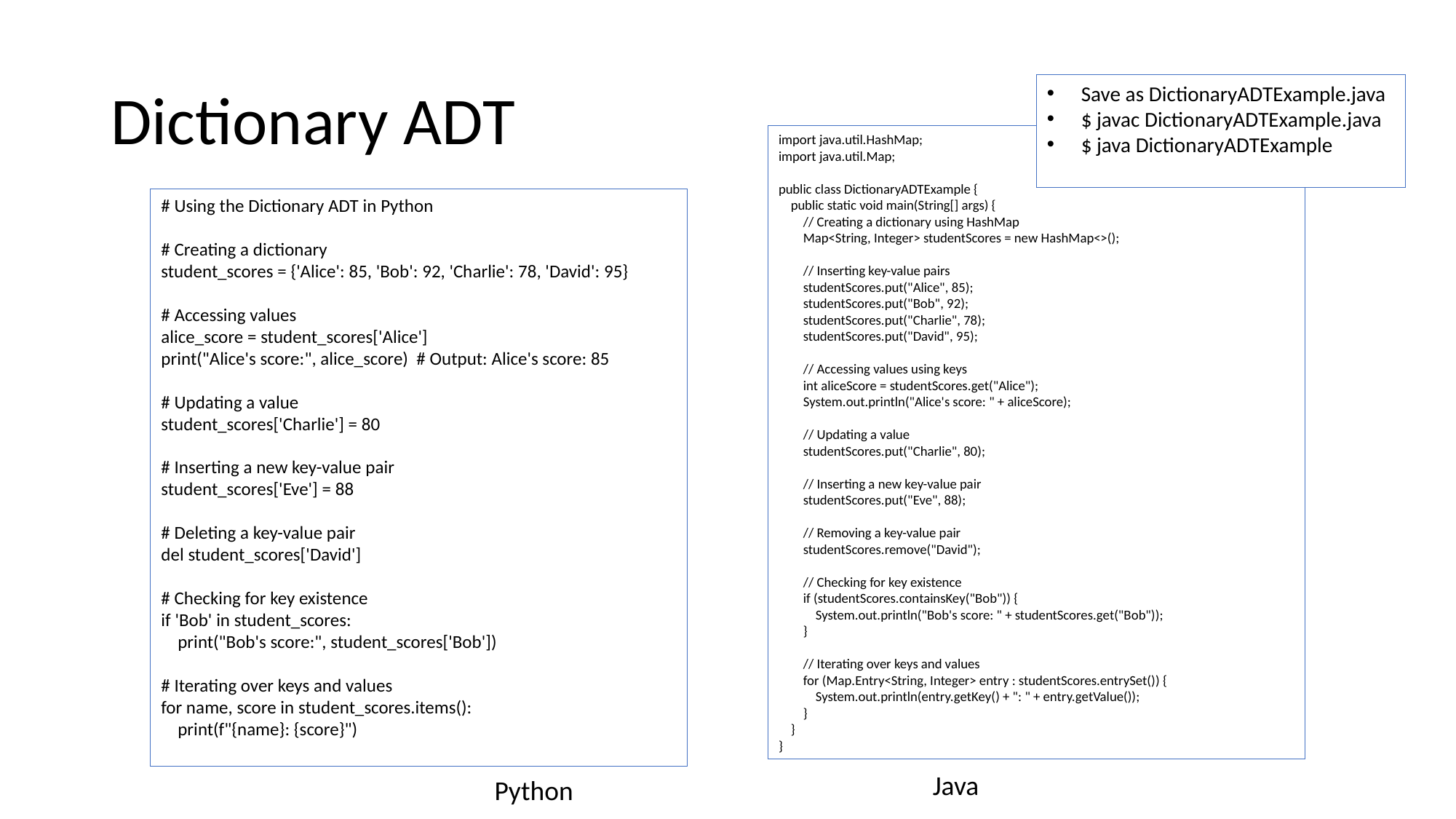

# Dictionary ADT
Save as DictionaryADTExample.java
$ javac DictionaryADTExample.java
$ java DictionaryADTExample

import java.util.HashMap;
import java.util.Map;

public class DictionaryADTExample {
    public static void main(String[] args) {
        // Creating a dictionary using HashMap
        Map<String, Integer> studentScores = new HashMap<>();

        // Inserting key-value pairs
        studentScores.put("Alice", 85);
        studentScores.put("Bob", 92);
        studentScores.put("Charlie", 78);
        studentScores.put("David", 95);

        // Accessing values using keys
        int aliceScore = studentScores.get("Alice");
        System.out.println("Alice's score: " + aliceScore);

        // Updating a value
        studentScores.put("Charlie", 80);

        // Inserting a new key-value pair
        studentScores.put("Eve", 88);

        // Removing a key-value pair
        studentScores.remove("David");

        // Checking for key existence
        if (studentScores.containsKey("Bob")) {
            System.out.println("Bob's score: " + studentScores.get("Bob"));
        }

        // Iterating over keys and values
        for (Map.Entry<String, Integer> entry : studentScores.entrySet()) {
            System.out.println(entry.getKey() + ": " + entry.getValue());
        }
    }
}
# Using the Dictionary ADT in Python

# Creating a dictionary
student_scores = {'Alice': 85, 'Bob': 92, 'Charlie': 78, 'David': 95}

# Accessing values
alice_score = student_scores['Alice']
print("Alice's score:", alice_score)  # Output: Alice's score: 85

# Updating a value
student_scores['Charlie'] = 80

# Inserting a new key-value pair
student_scores['Eve'] = 88

# Deleting a key-value pair
del student_scores['David']

# Checking for key existence
if 'Bob' in student_scores:
    print("Bob's score:", student_scores['Bob'])

# Iterating over keys and values
for name, score in student_scores.items():
    print(f"{name}: {score}")

Java
Python